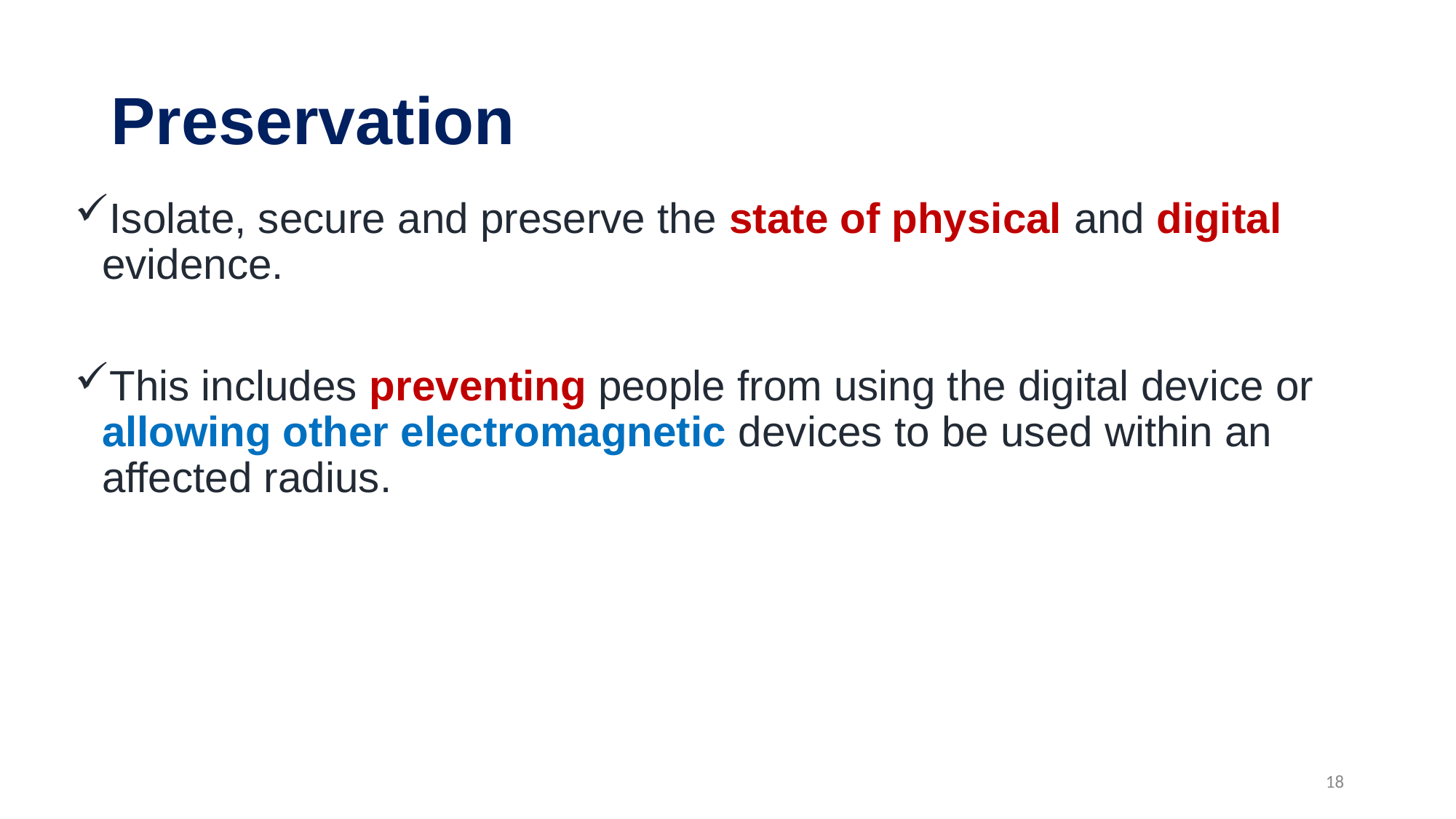

# Preservation
Isolate, secure and preserve the state of physical and digital evidence.

This includes preventing people from using the digital device or allowing other electromagnetic devices to be used within an affected radius.
18